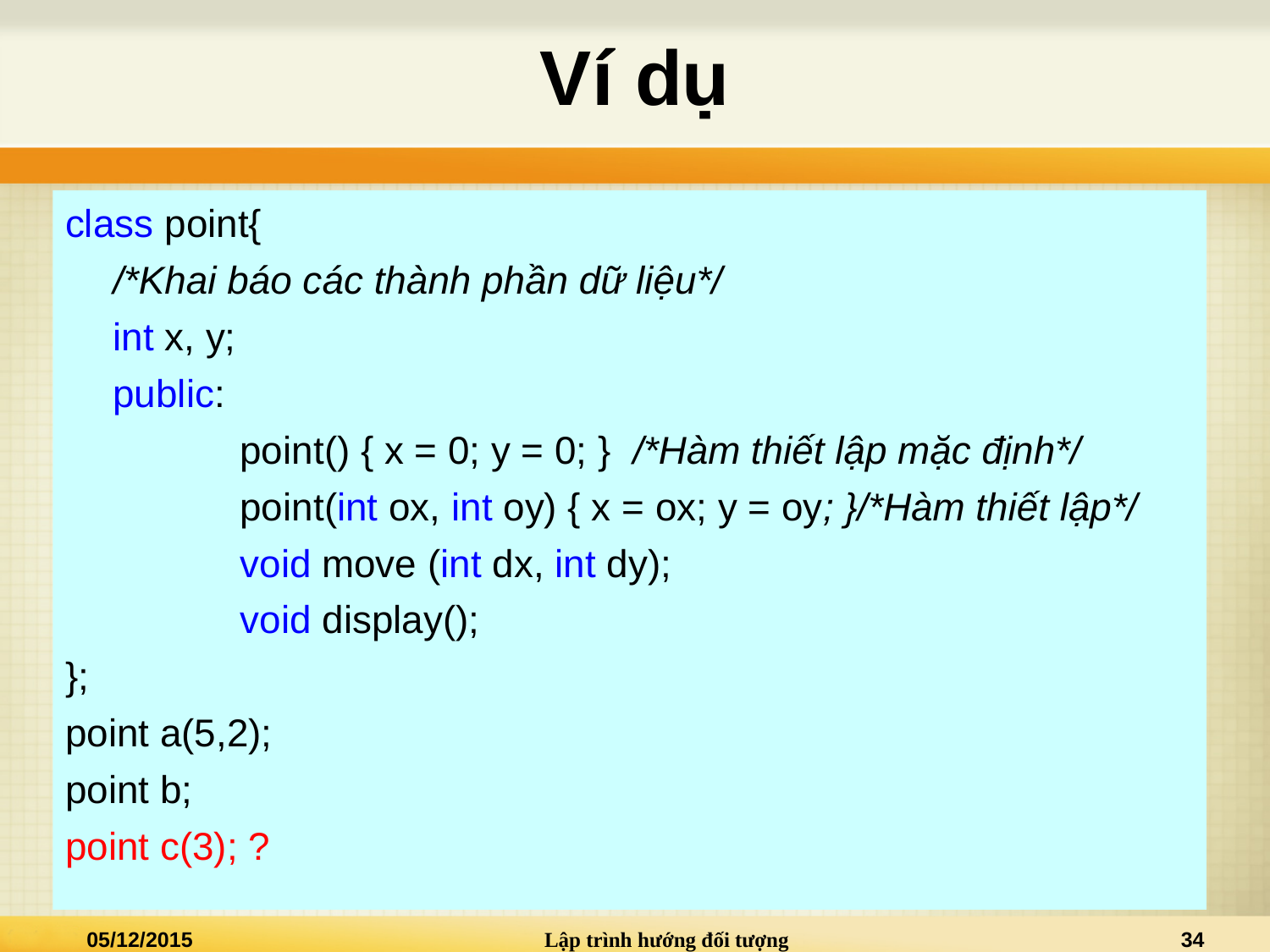

# Ví dụ
class point{
  	/*Khai báo các thành phần dữ liệu*/
 	int x, y;
	public:
  		point() { x = 0; y = 0; }  /*Hàm thiết lập mặc định*/
  		point(int ox, int oy) { x = ox; y = oy; }/*Hàm thiết lập*/
  		void move (int dx, int dy);
  		void display();
};
point a(5,2);
point b;
point c(3); ?
05/12/2015
Lập trình hướng đối tượng
34